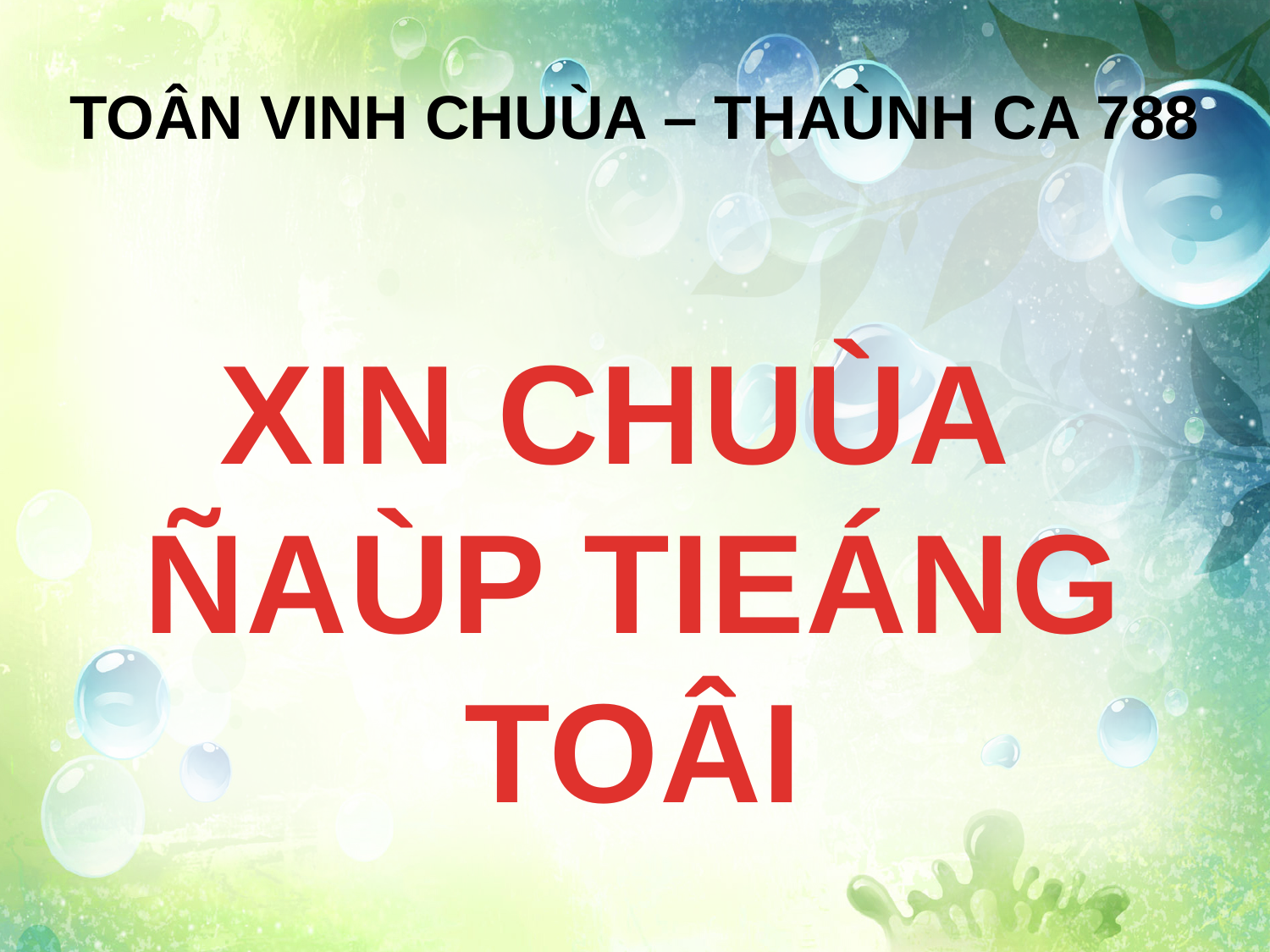

TOÂN VINH CHUÙA – THAÙNH CA 788
XIN CHUÙA
ÑAÙP TIEÁNG TOÂI